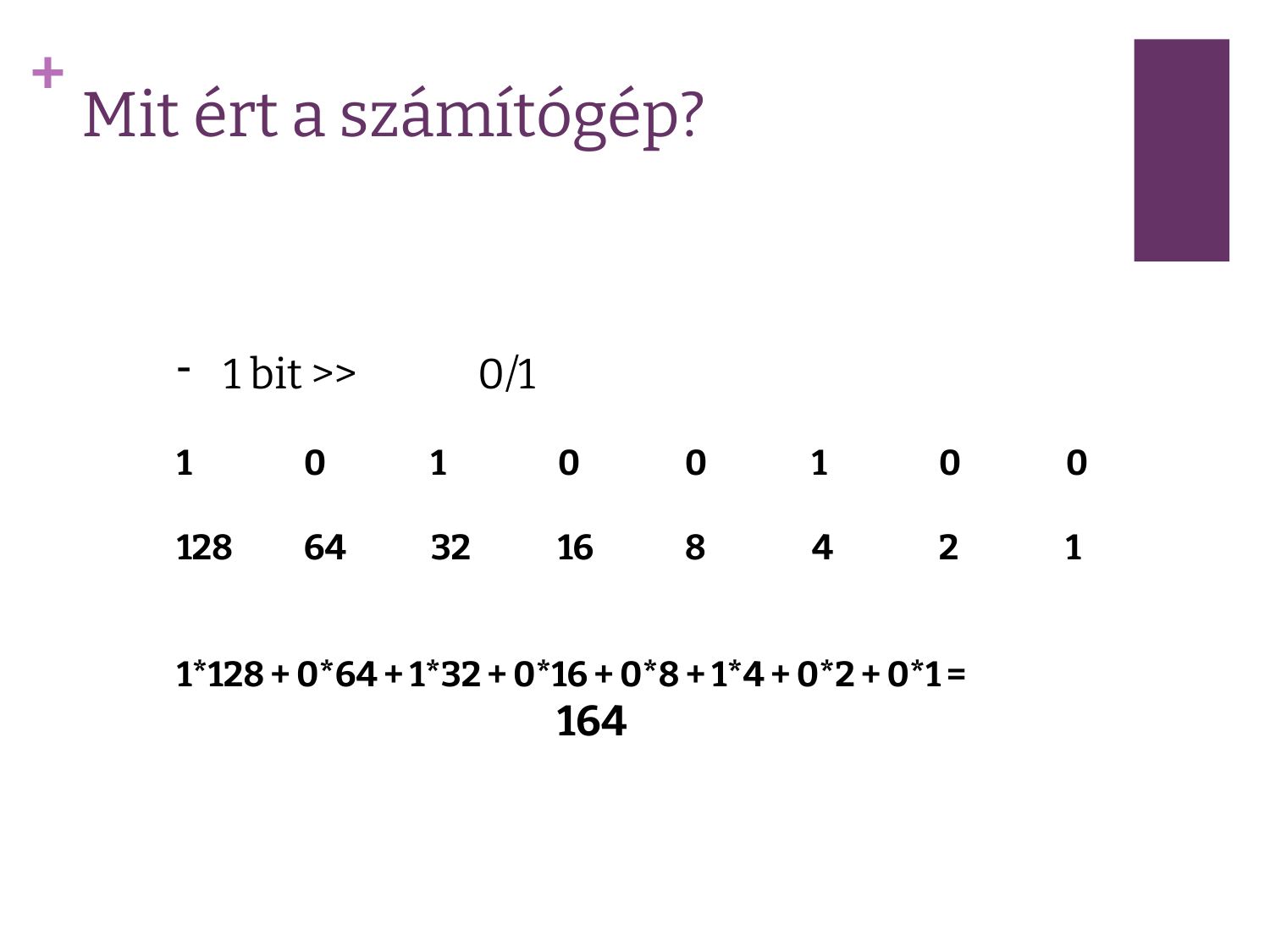

# Mit ért a számítógép?

1 bit >> 	0/1

1	0	1	0	0	1	0	0

128	64	32	16	8	4	2	1

1*128 + 0*64 + 1*32 + 0*16 + 0*8 + 1*4 + 0*2 + 0*1 =
			164